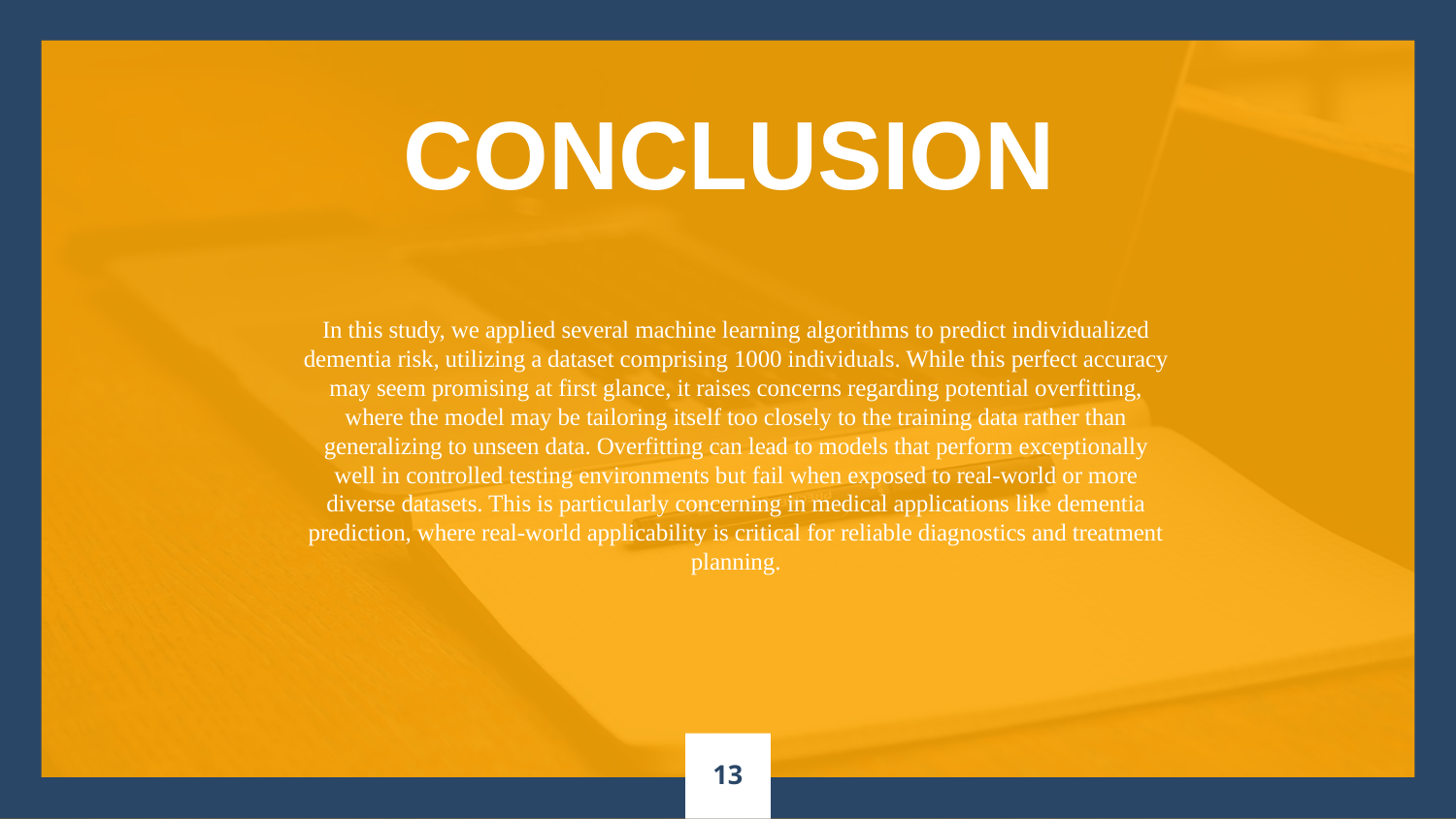

CONCLUSION
In this study, we applied several machine learning algorithms to predict individualized dementia risk, utilizing a dataset comprising 1000 individuals. While this perfect accuracy may seem promising at first glance, it raises concerns regarding potential overfitting, where the model may be tailoring itself too closely to the training data rather than generalizing to unseen data. Overfitting can lead to models that perform exceptionally well in controlled testing environments but fail when exposed to real-world or more diverse datasets. This is particularly concerning in medical applications like dementia prediction, where real-world applicability is critical for reliable diagnostics and treatment planning.

13